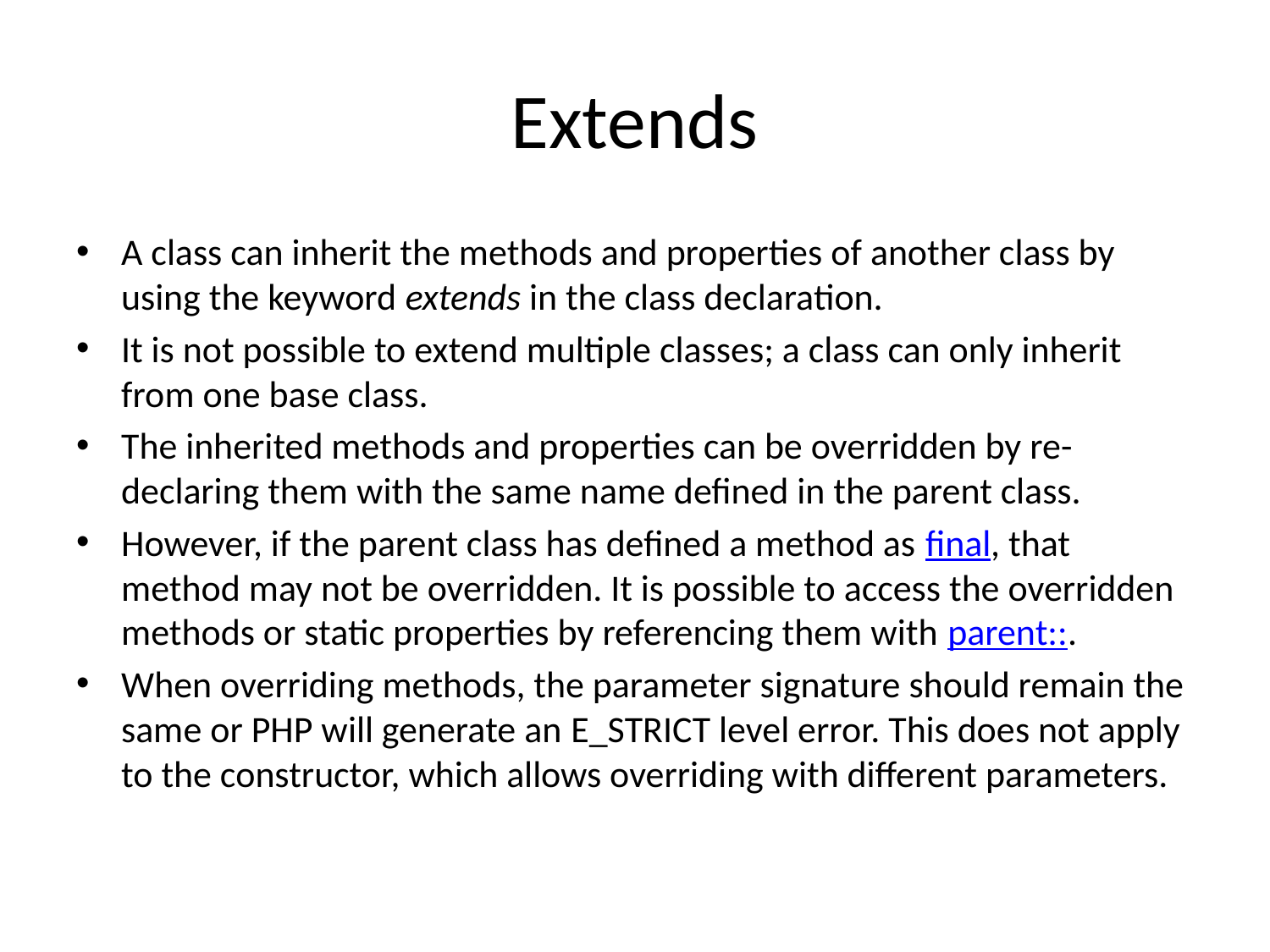

# Extends
A class can inherit the methods and properties of another class by using the keyword extends in the class declaration.
It is not possible to extend multiple classes; a class can only inherit from one base class.
The inherited methods and properties can be overridden by re-declaring them with the same name defined in the parent class.
However, if the parent class has defined a method as final, that method may not be overridden. It is possible to access the overridden methods or static properties by referencing them with parent::.
When overriding methods, the parameter signature should remain the same or PHP will generate an E_STRICT level error. This does not apply to the constructor, which allows overriding with different parameters.